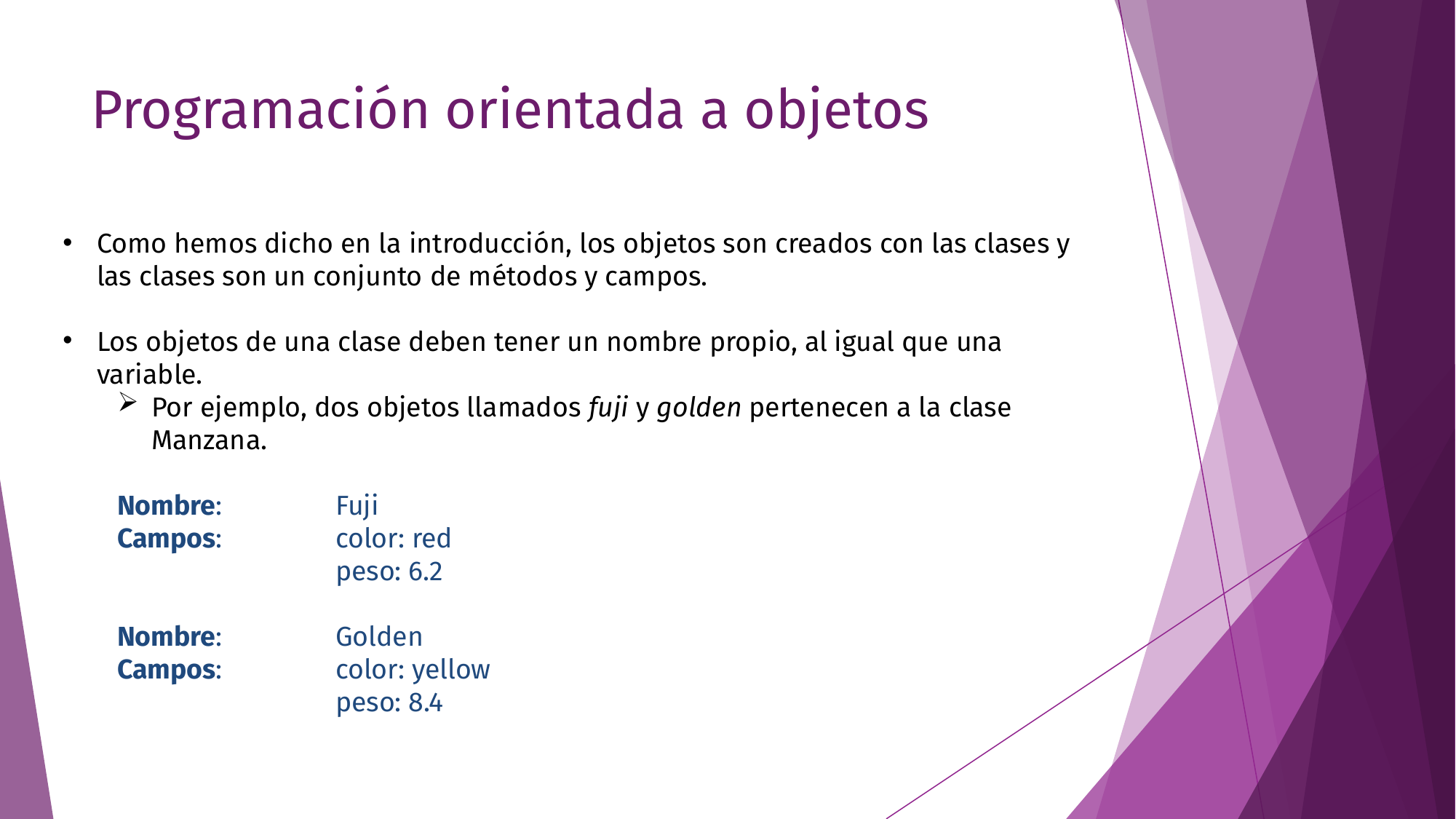

Programación orientada a objetos

Como hemos dicho en la introducción, los objetos son creados con las clases y las clases son un conjunto de métodos y campos.

Los objetos de una clase deben tener un nombre propio, al igual que una variable.
Por ejemplo, dos objetos llamados fuji y golden pertenecen a la clase Manzana.

Nombre: 	Fuji
Campos: 	color: red
		peso: 6.2

Nombre: 	Golden
Campos: 	color: yellow
		peso: 8.4